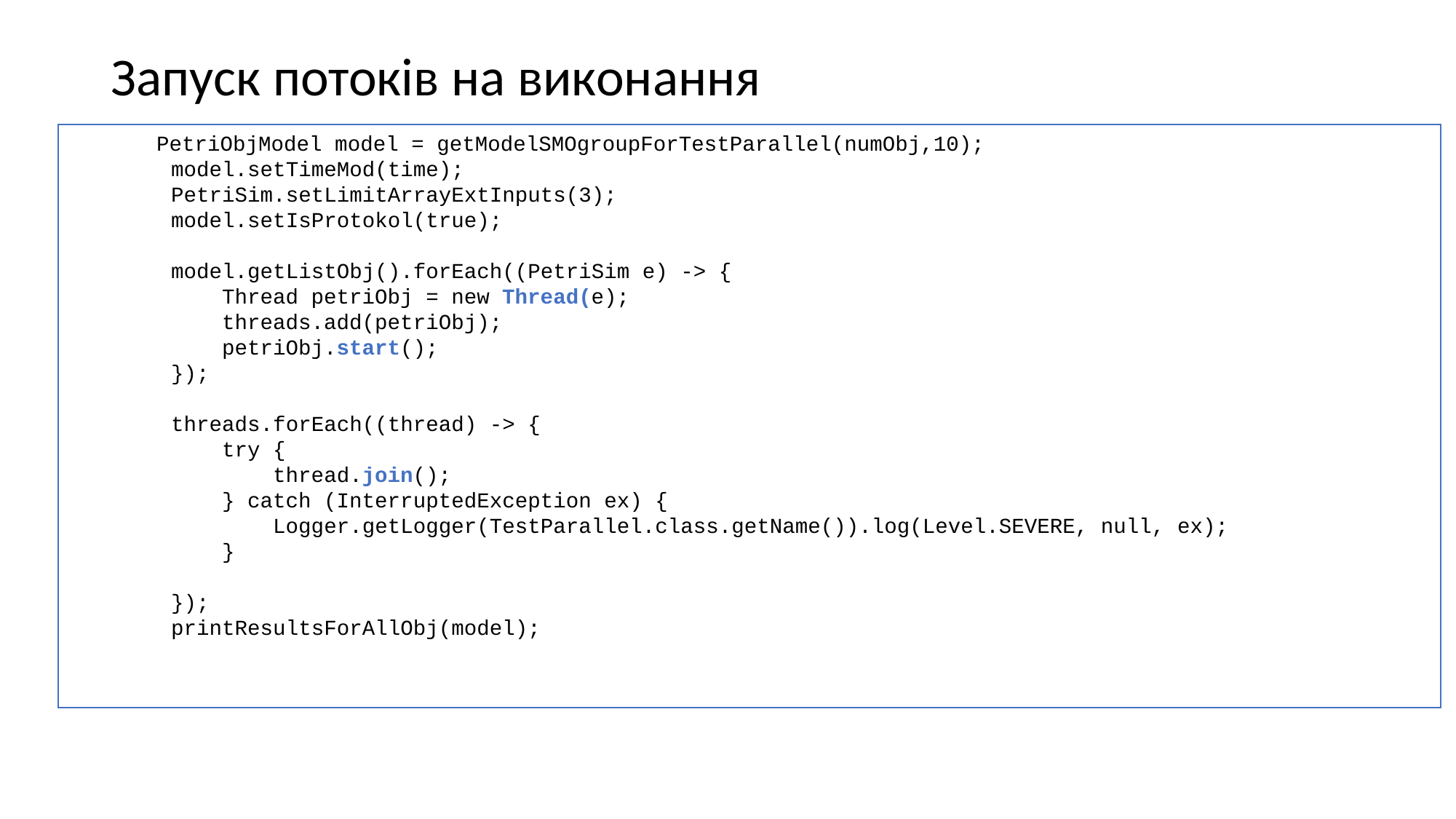

# Запуск потоків на виконання
        PetriObjModel model = getModelSMOgroupForTestParallel(numObj,10);
        model.setTimeMod(time);
        PetriSim.setLimitArrayExtInputs(3);
        model.setIsProtokol(true);

        model.getListObj().forEach((PetriSim e) -> {
            Thread petriObj = new Thread(e);
            threads.add(petriObj);
            petriObj.start();
        });

        threads.forEach((thread) -> {
            try {
                thread.join();
            } catch (InterruptedException ex) {
                Logger.getLogger(TestParallel.class.getName()).log(Level.SEVERE, null, ex);
            }

        });
        printResultsForAllObj(model);